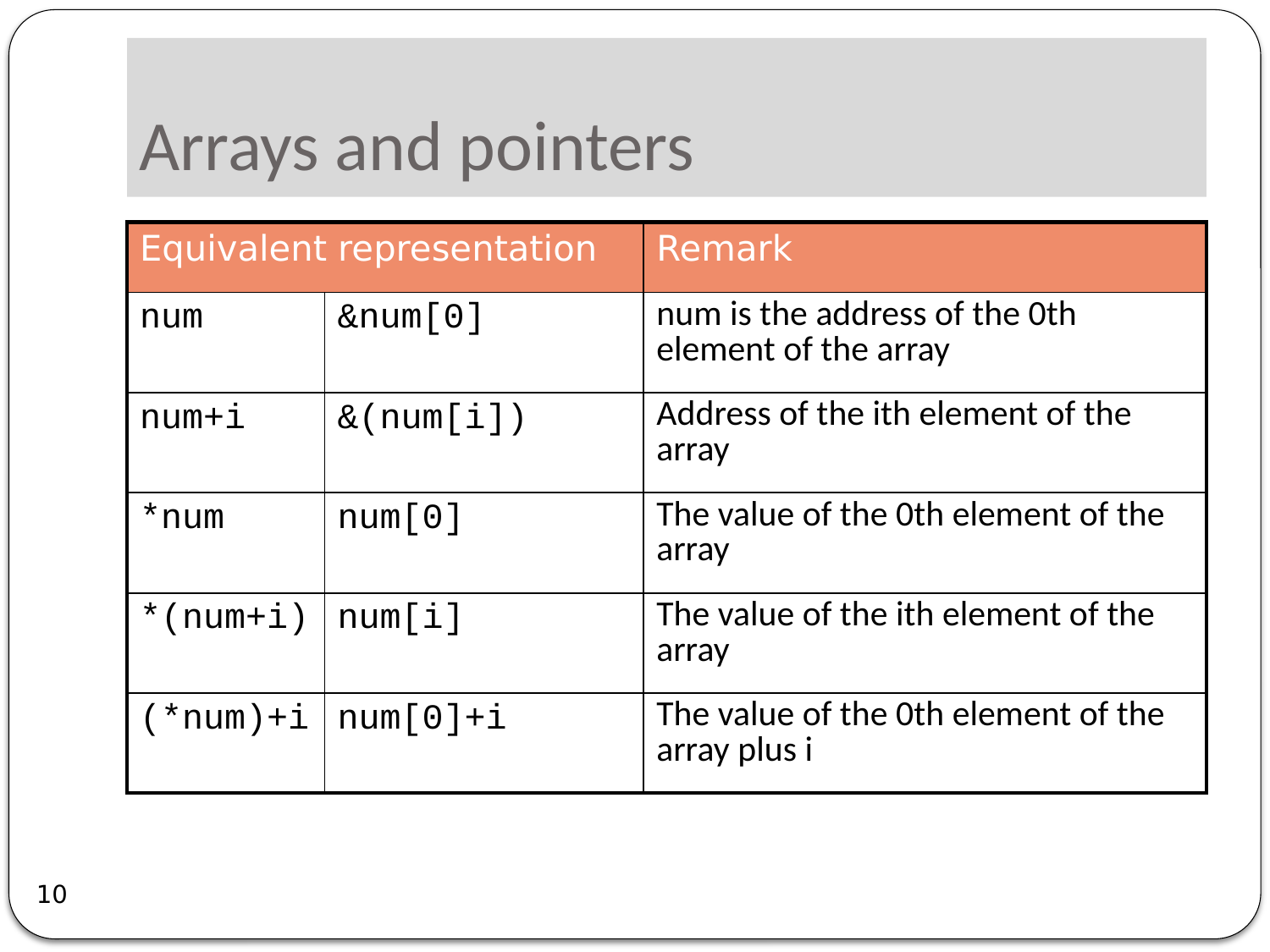

# Arrays and pointers
| Equivalent representation |  | Remark |
| --- | --- | --- |
| num | &num[0] | num is the address of the 0th element of the array |
| num+i | &(num[i]) | Address of the ith element of the array |
| \*num | num[0] | The value of the 0th element of the array |
| \*(num+i) | num[i] | The value of the ith element of the array |
| (\*num)+i | num[0]+i | The value of the 0th element of the array plus i |
10